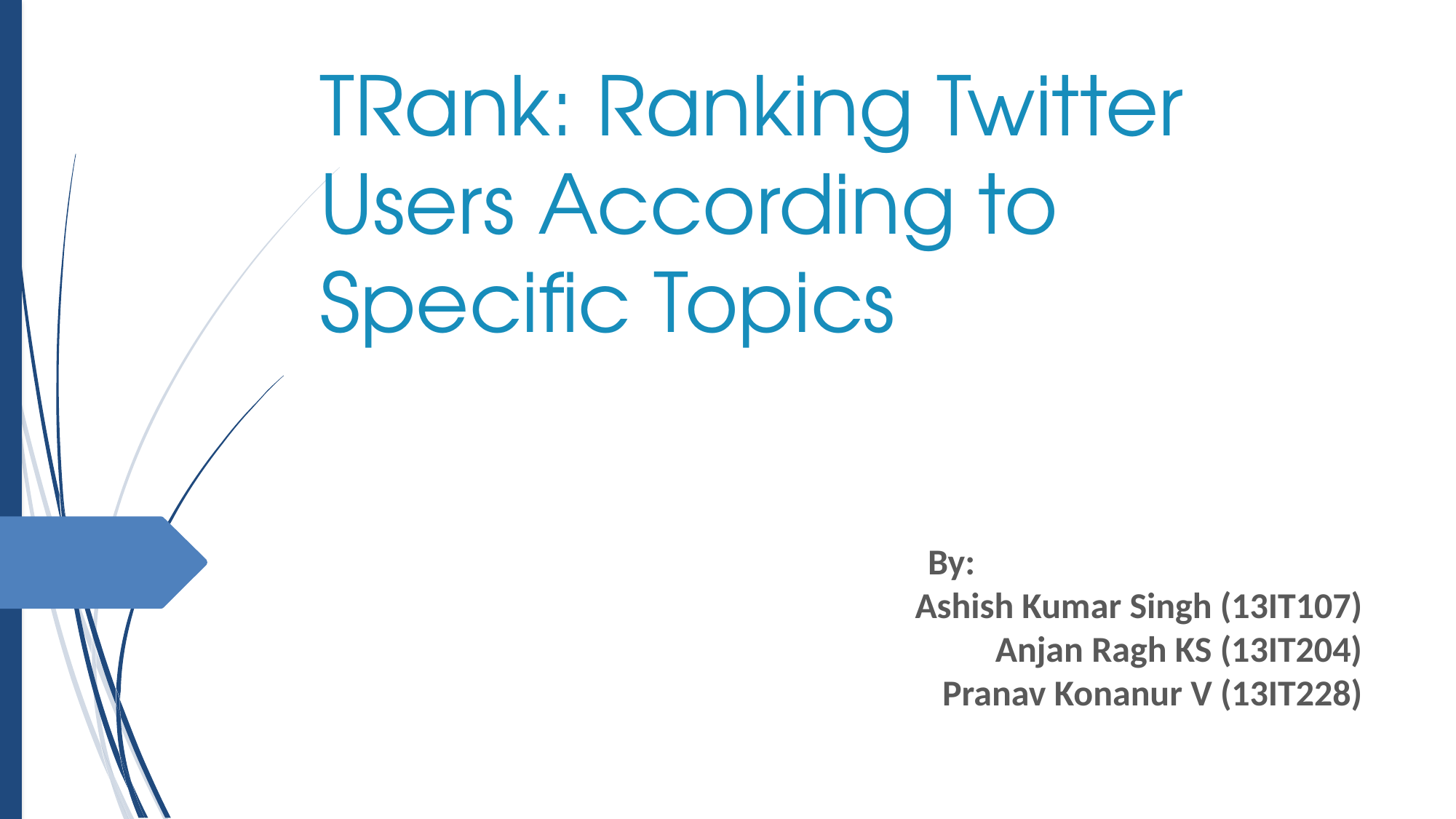

TRank: Ranking Twitter Users According to Specific Topics
                           By:
Ashish Kumar Singh (13IT107)
Anjan Ragh KS (13IT204)
Pranav Konanur V (13IT228)